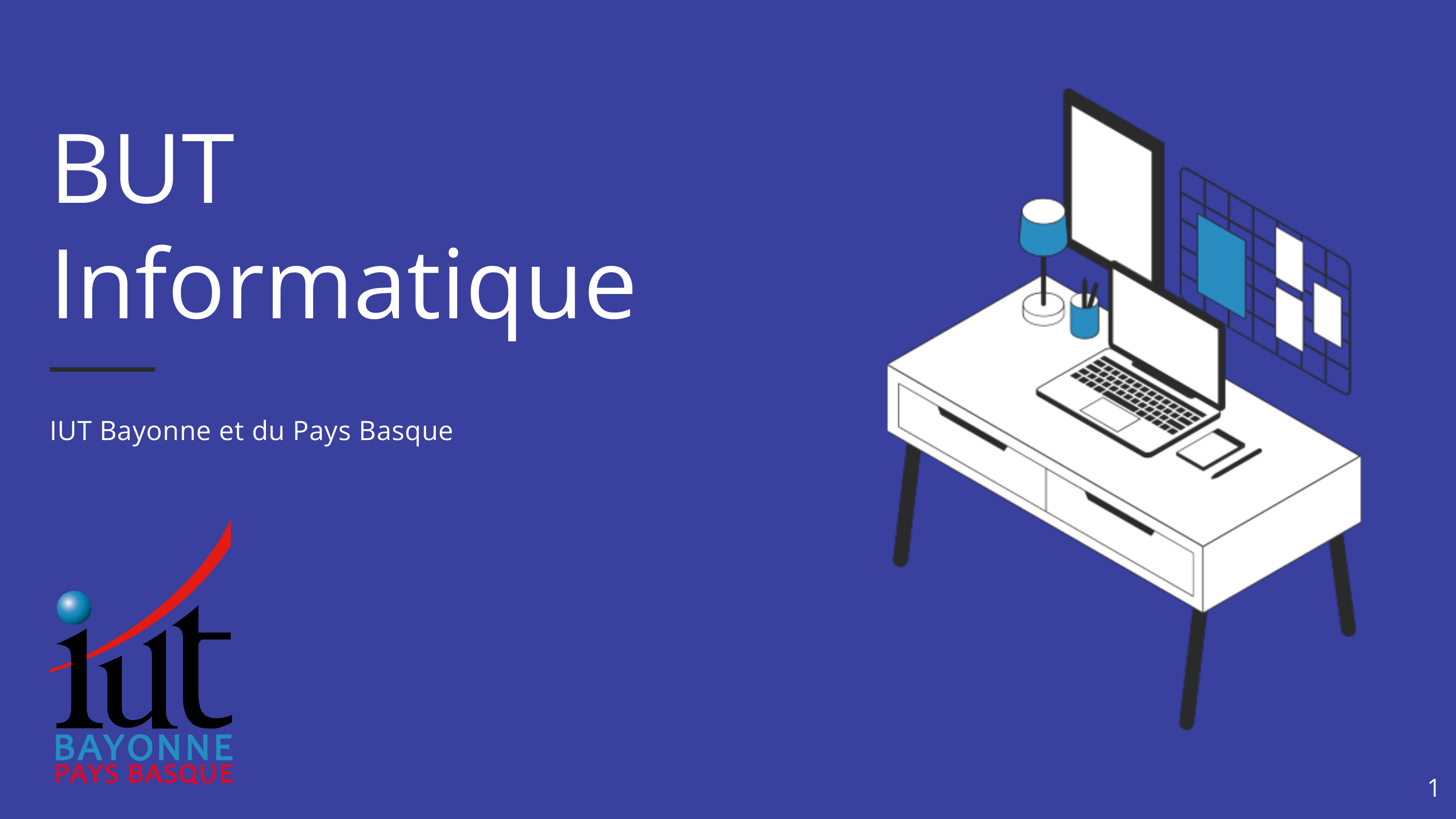

BUT Informatique

IUT Bayonne et du Pays Basque

1